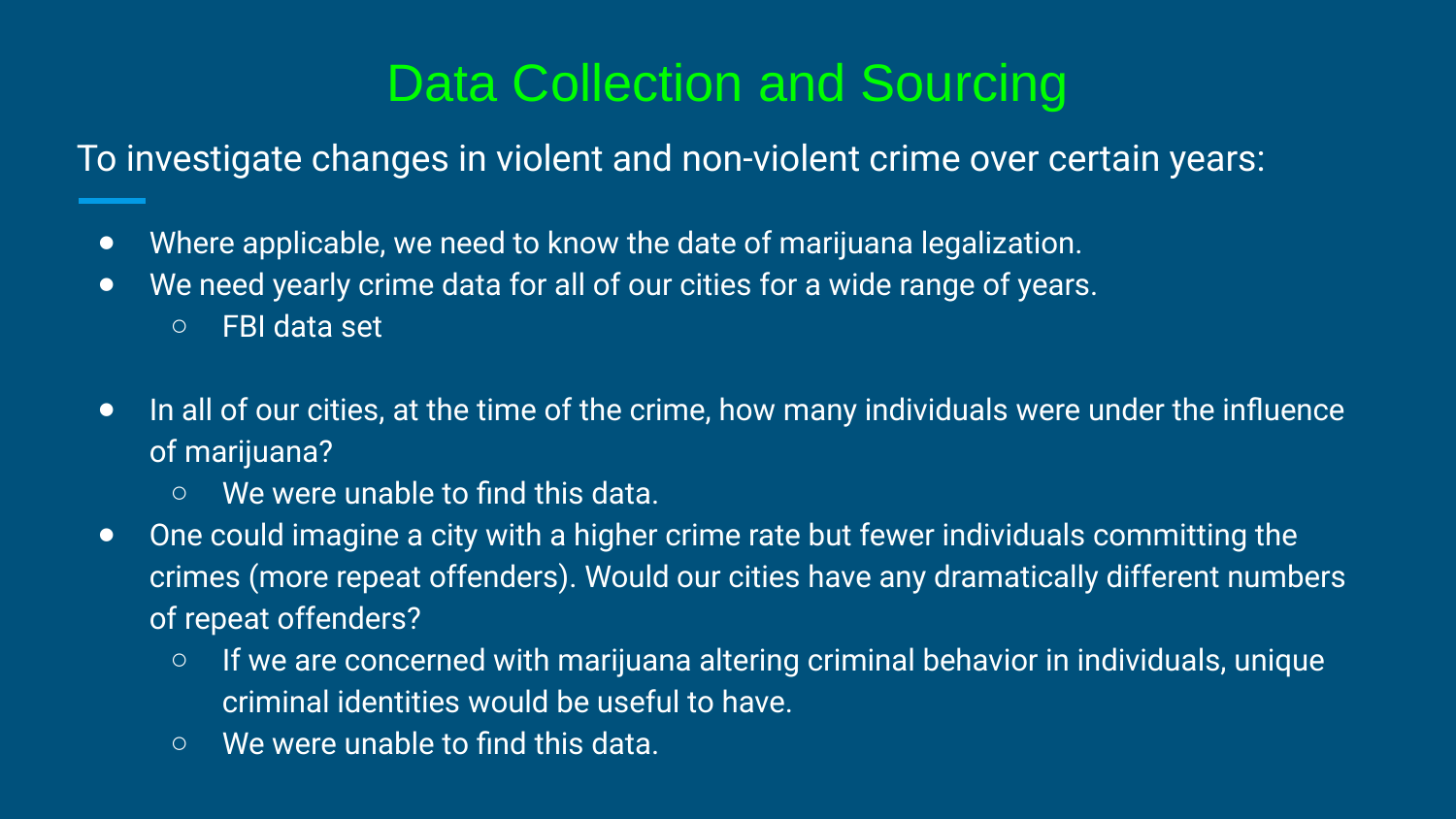

# Data Collection and Sourcing
To investigate changes in violent and non-violent crime over certain years:
Where applicable, we need to know the date of marijuana legalization.
We need yearly crime data for all of our cities for a wide range of years.
FBI data set
In all of our cities, at the time of the crime, how many individuals were under the influence of marijuana?
We were unable to find this data.
One could imagine a city with a higher crime rate but fewer individuals committing the crimes (more repeat offenders). Would our cities have any dramatically different numbers of repeat offenders?
If we are concerned with marijuana altering criminal behavior in individuals, unique criminal identities would be useful to have.
We were unable to find this data.